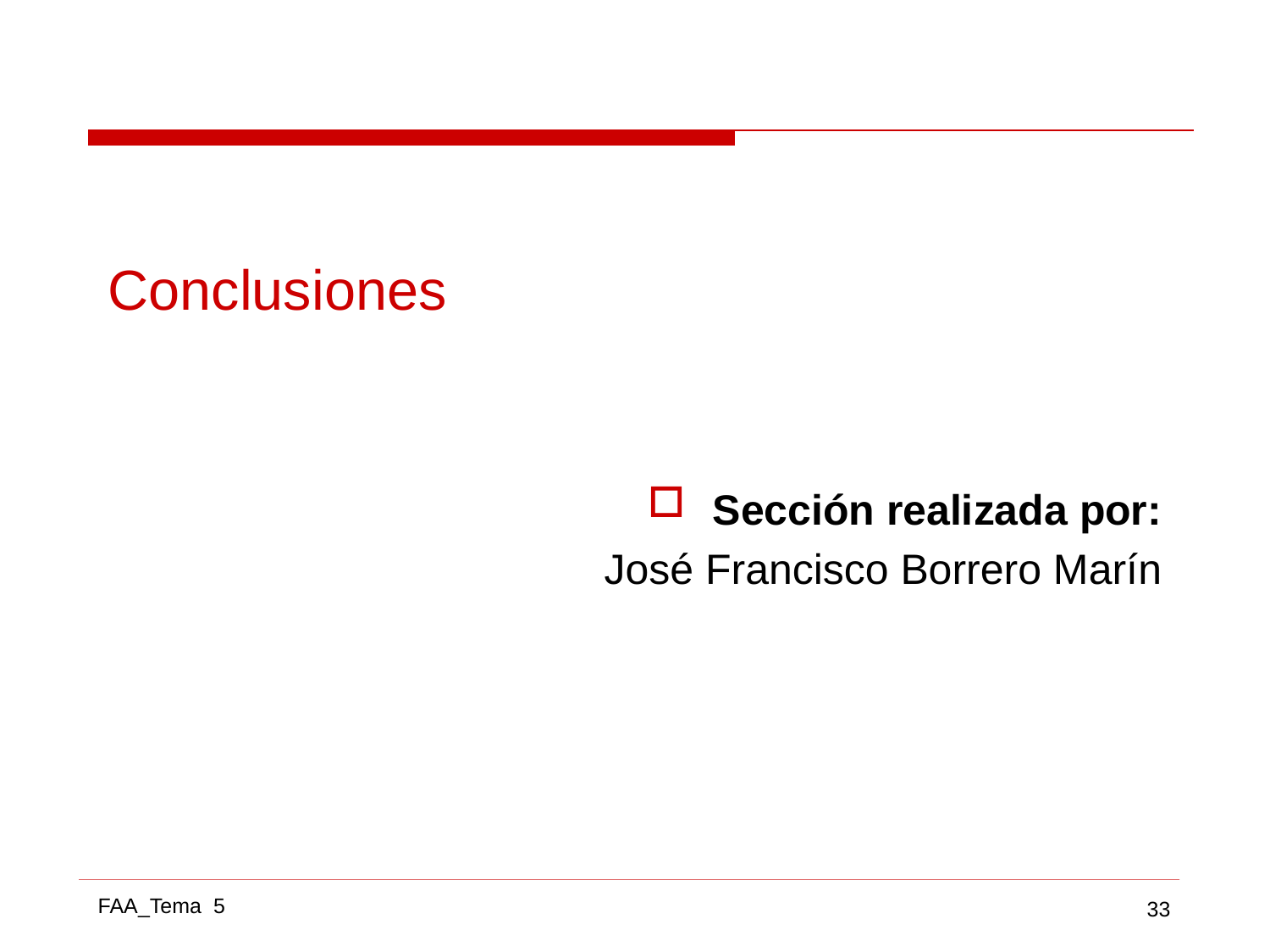

Conclusiones
Sección realizada por:
José Francisco Borrero Marín